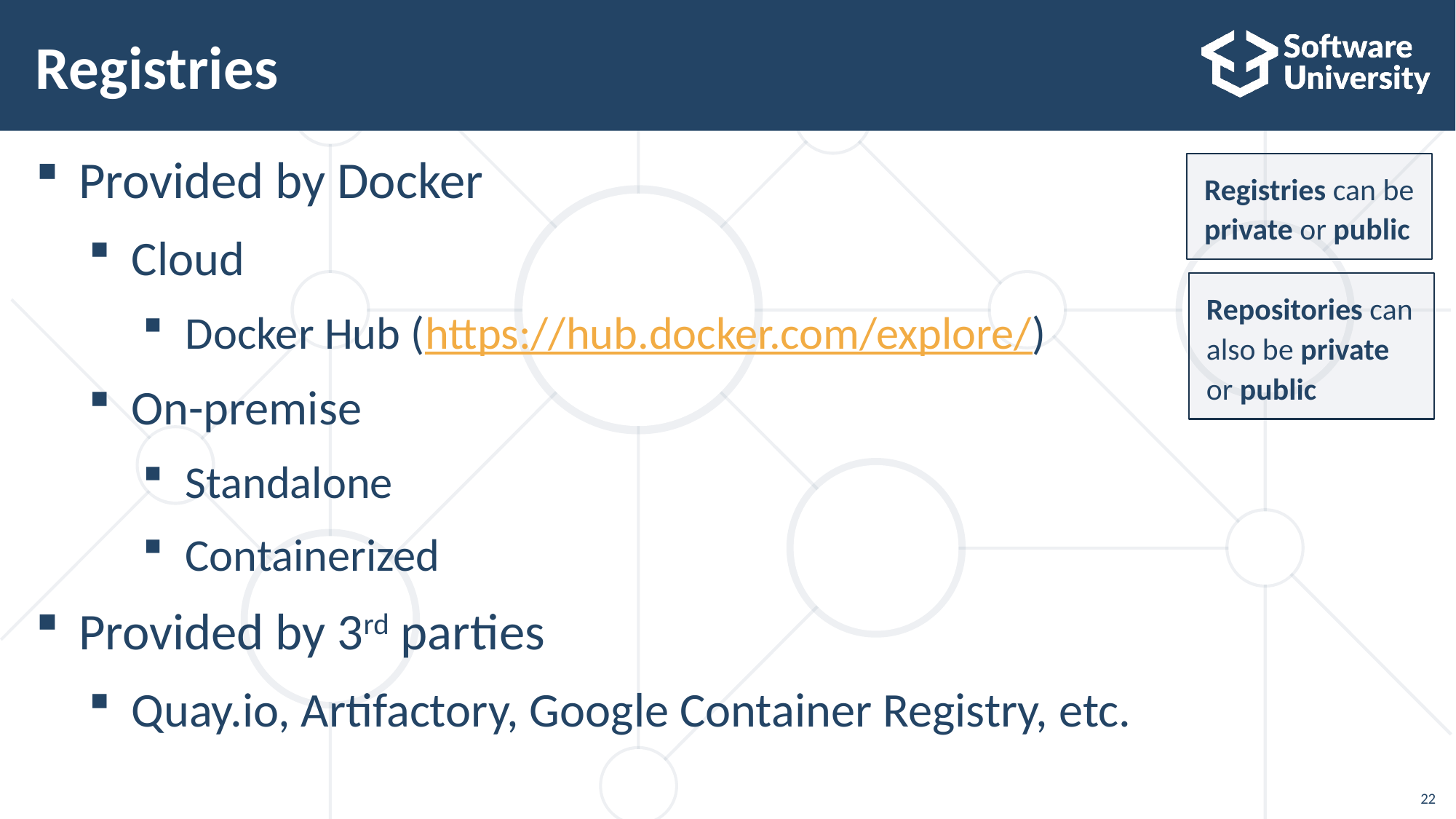

# Registries
Provided by Docker
Cloud
Docker Hub (https://hub.docker.com/explore/)
On-premise
Standalone
Containerized
Provided by 3rd parties
Quay.io, Artifactory, Google Container Registry, etc.
Registries can be private or public
Repositories can also be private or public
22